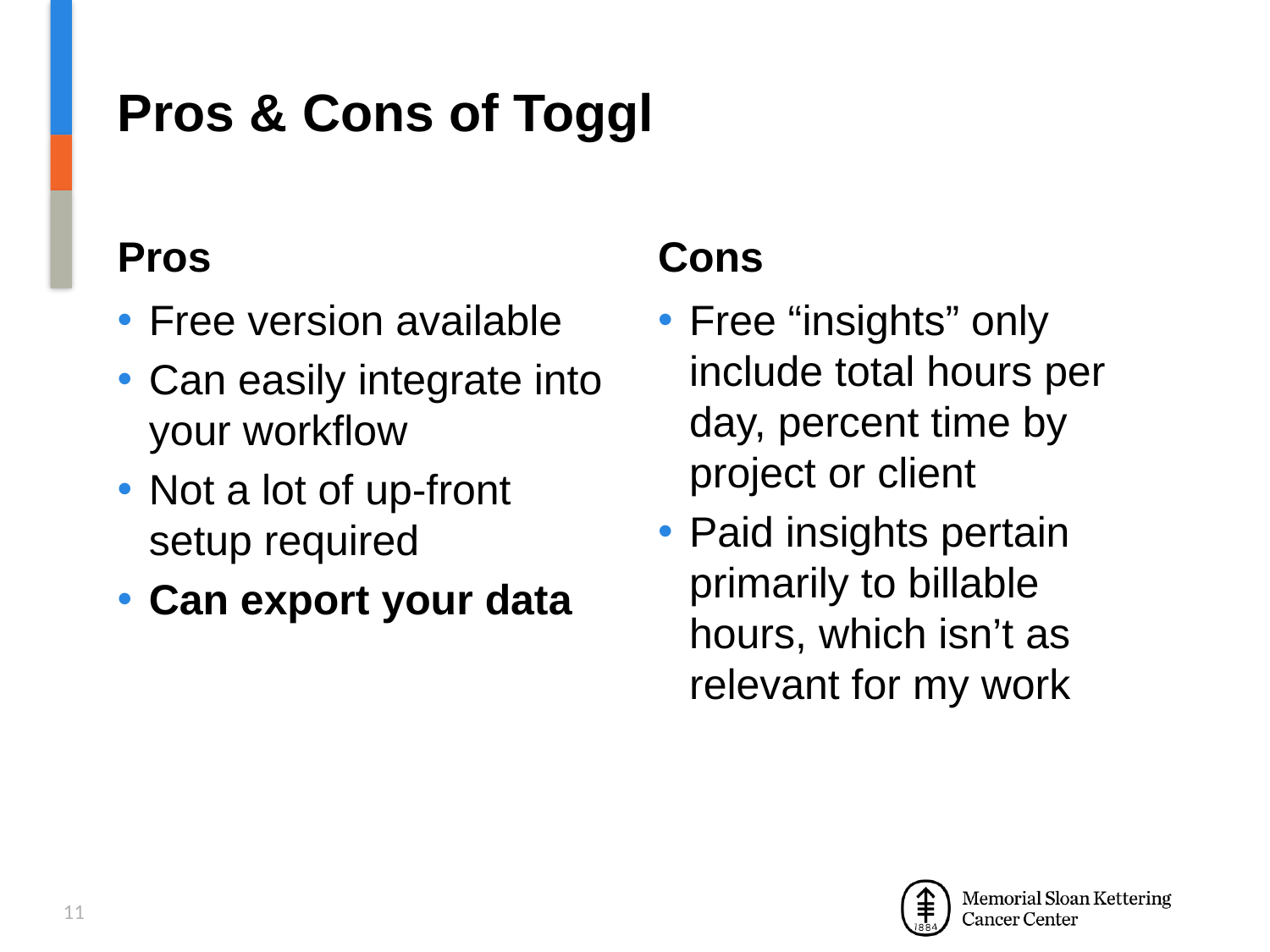

# Pros & Cons of Toggl
Pros
Cons
Free version available
Can easily integrate into your workflow
Not a lot of up-front setup required
Can export your data
Free “insights” only include total hours per day, percent time by project or client
Paid insights pertain primarily to billable hours, which isn’t as relevant for my work
11